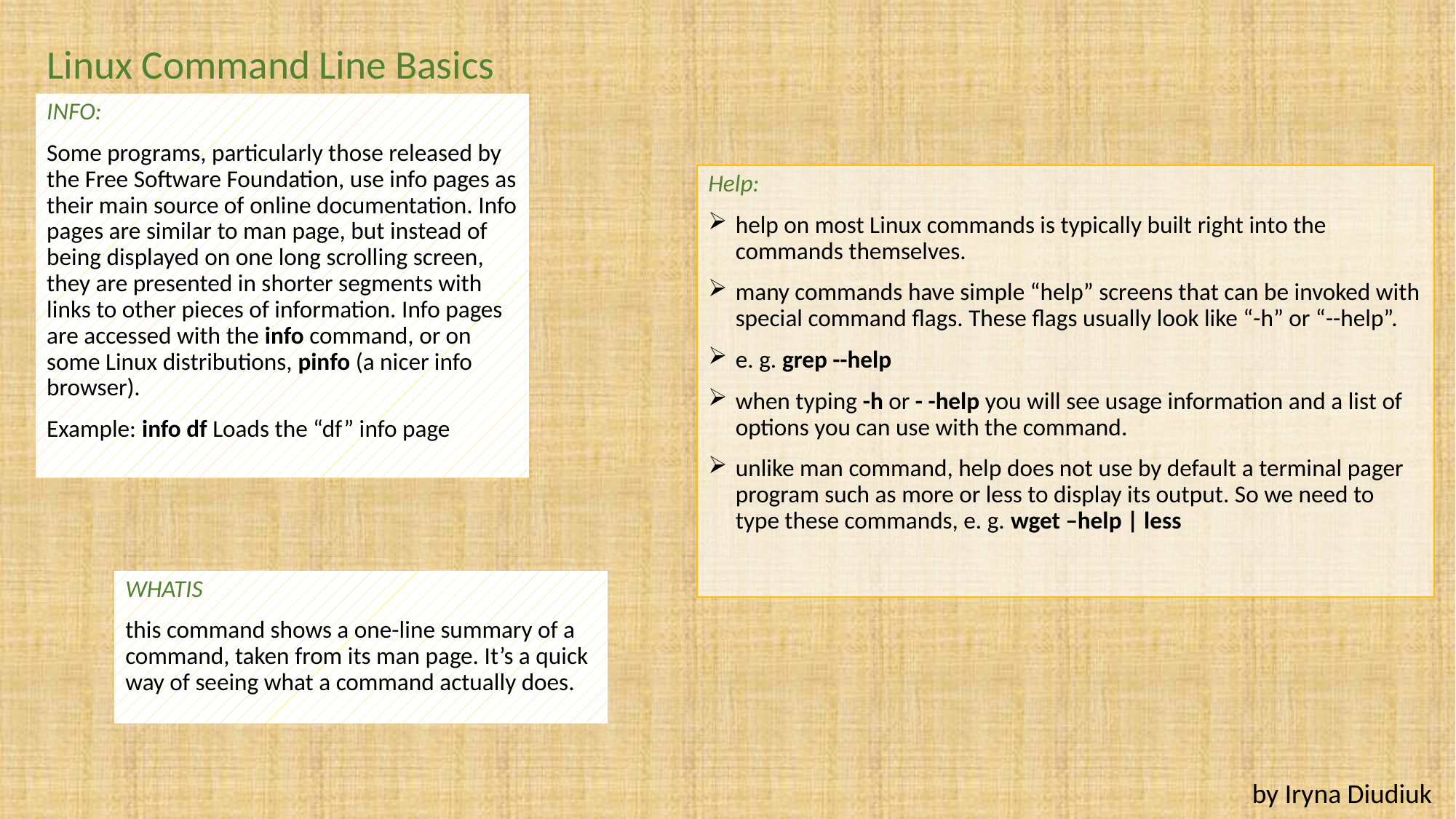

# Linux Command Line Basics
INFO:
Some programs, particularly those released by the Free Software Foundation, use info pages as their main source of online documentation. Info pages are similar to man page, but instead of being displayed on one long scrolling screen, they are presented in shorter segments with links to other pieces of information. Info pages are accessed with the info command, or on some Linux distributions, pinfo (a nicer info browser).
Example: info df Loads the “df” info page

Help:
help on most Linux commands is typically built right into the commands themselves.
many commands have simple “help” screens that can be invoked with special command flags. These flags usually look like “-h” or “--help”.
e. g. grep --help
when typing -h or - -help you will see usage information and a list of options you can use with the command.
unlike man command, help does not use by default a terminal pager program such as more or less to display its output. So we need to type these commands, e. g. wget –help | less

WHATIS
this command shows a one-line summary of a command, taken from its man page. It’s a quick way of seeing what a command actually does.
by Iryna Diudiuk